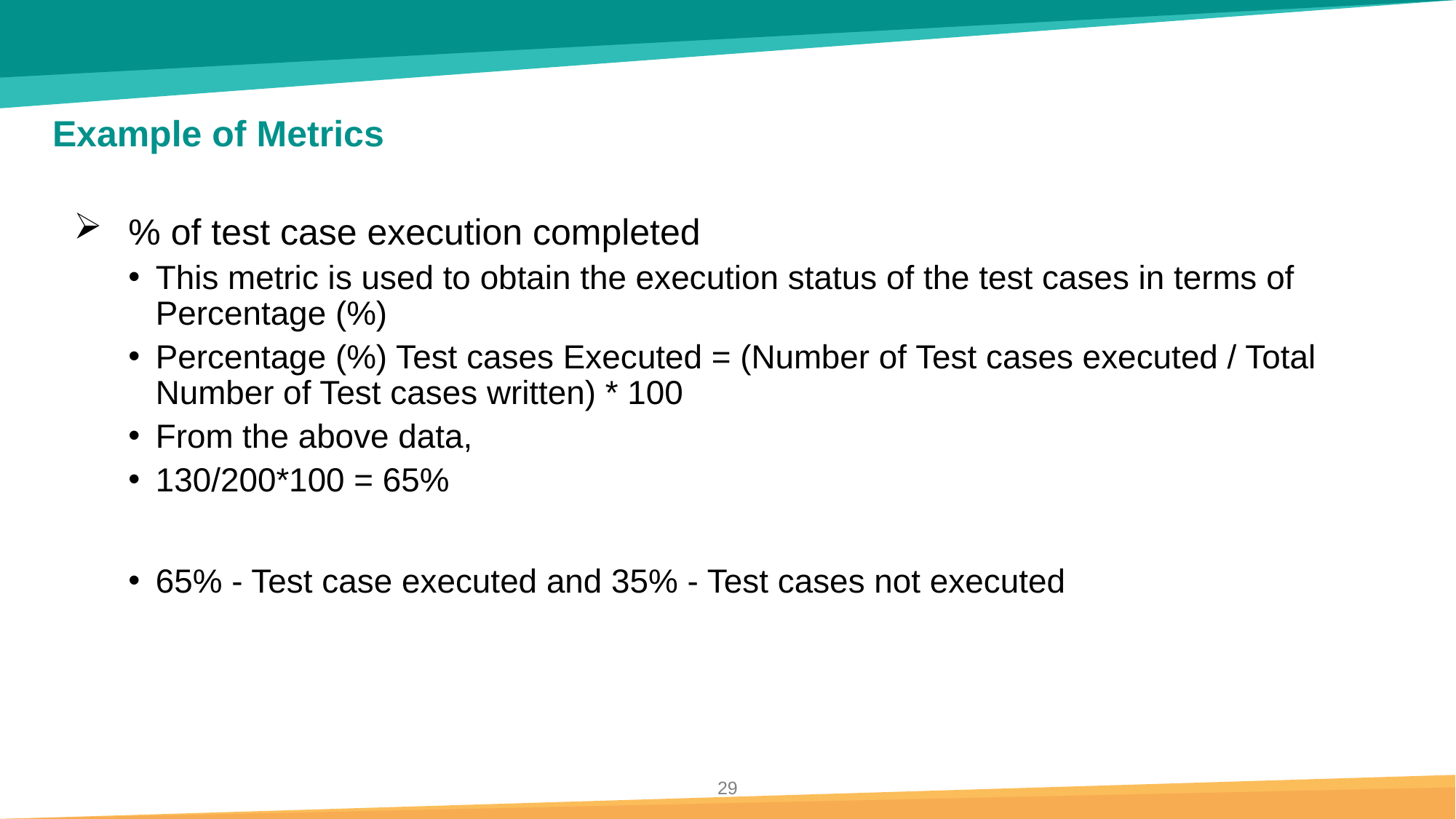

# Example of Metrics
% of test case execution completed
This metric is used to obtain the execution status of the test cases in terms of Percentage (%)
Percentage (%) Test cases Executed = (Number of Test cases executed / Total Number of Test cases written) * 100
From the above data,
130/200*100 = 65%

65% - Test case executed and 35% - Test cases not executed